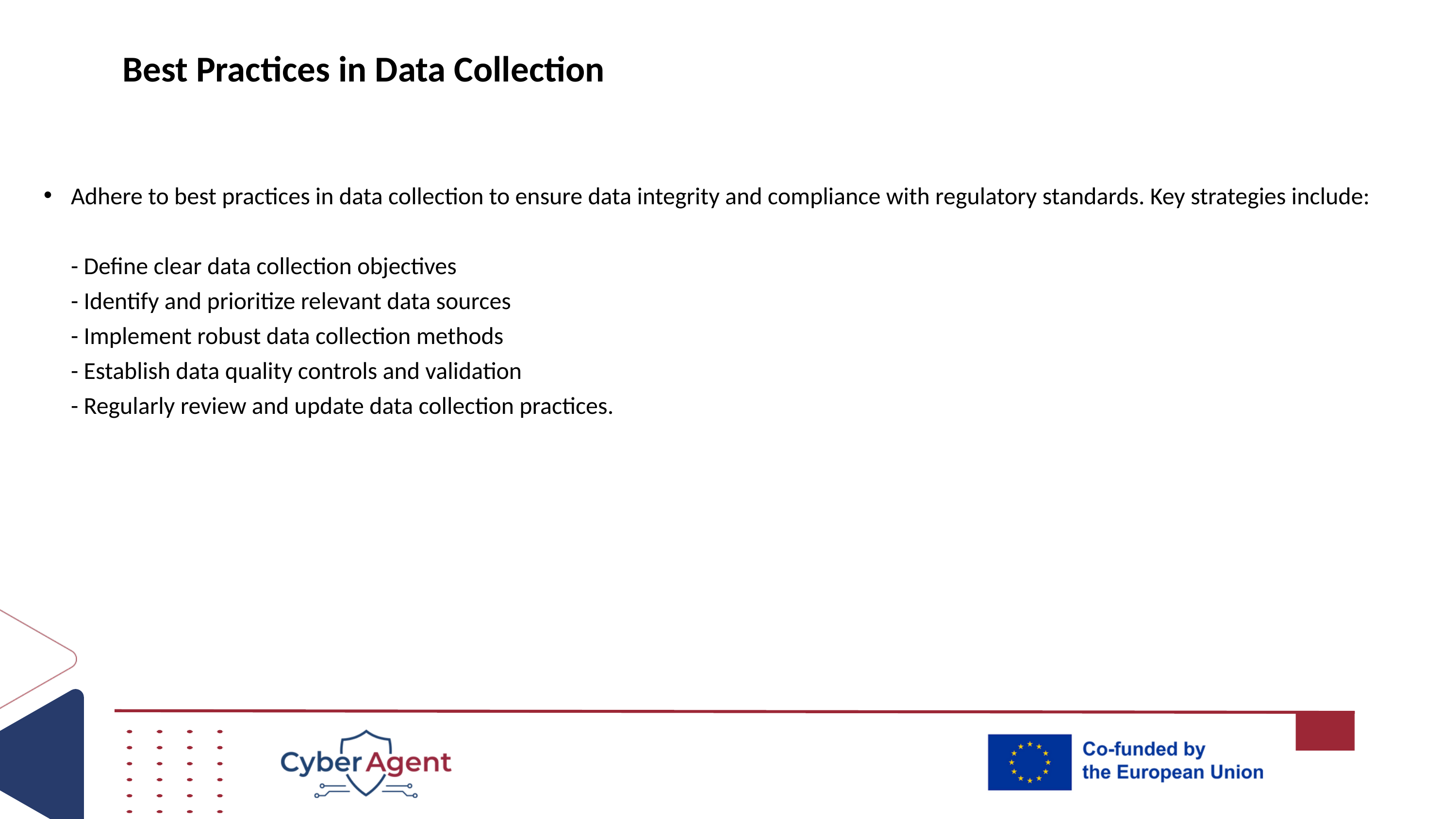

# Best Practices in Data Collection

Adhere to best practices in data collection to ensure data integrity and compliance with regulatory standards. Key strategies include:
- Define clear data collection objectives
- Identify and prioritize relevant data sources
- Implement robust data collection methods
- Establish data quality controls and validation
- Regularly review and update data collection practices.